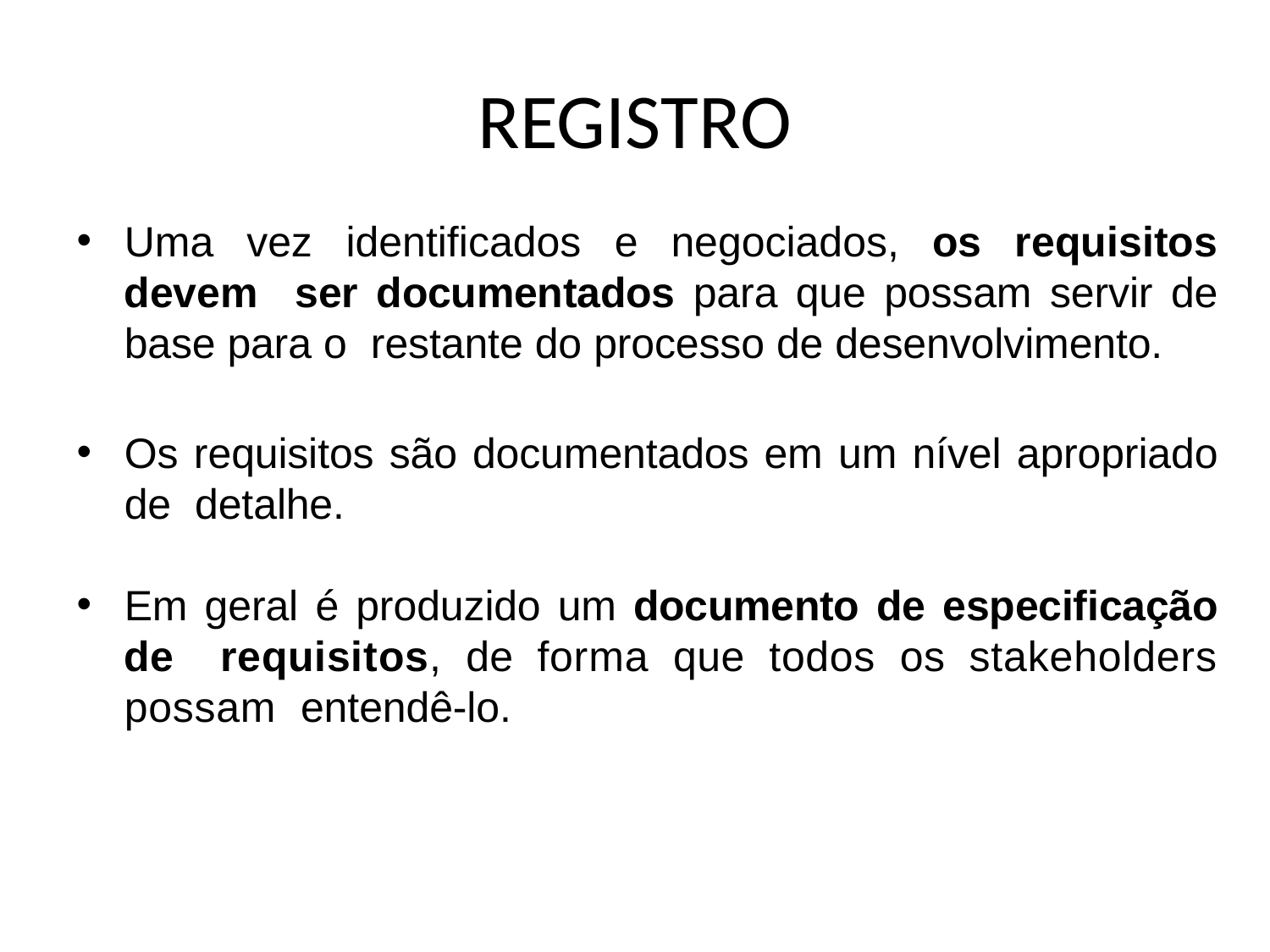

# REGISTRO
Uma vez identificados e negociados, os requisitos devem  ser documentados para que possam servir de base para o  restante do processo de desenvolvimento.

Os requisitos são documentados em um nível apropriado de  detalhe.

Em geral é produzido um documento de especificação de  requisitos, de forma que todos os stakeholders possam  entendê-lo.